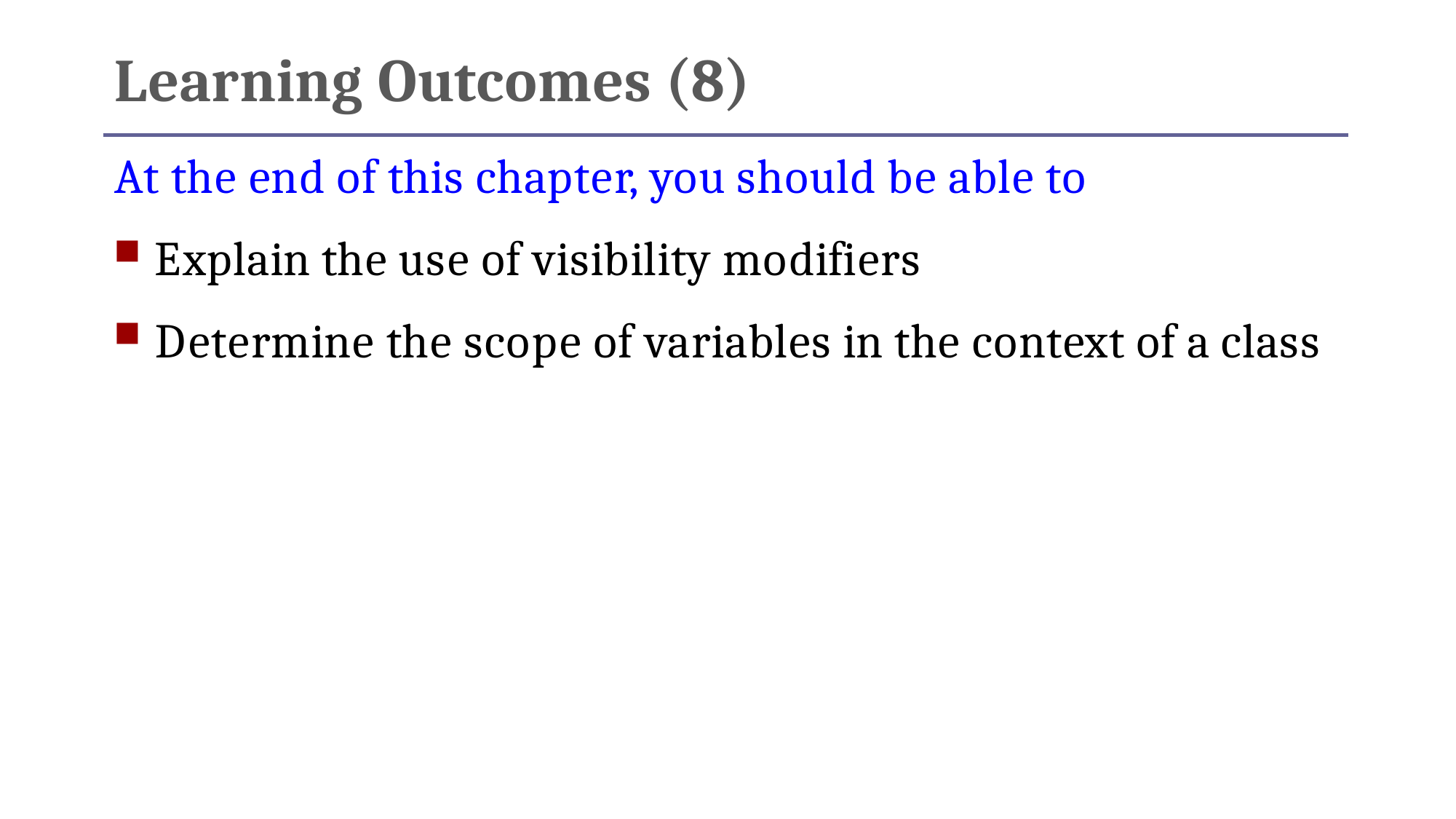

Learning Outcomes (8)
At the end of this chapter, you should be able to
Explain the use of visibility modifiers
Determine the scope of variables in the context of a class